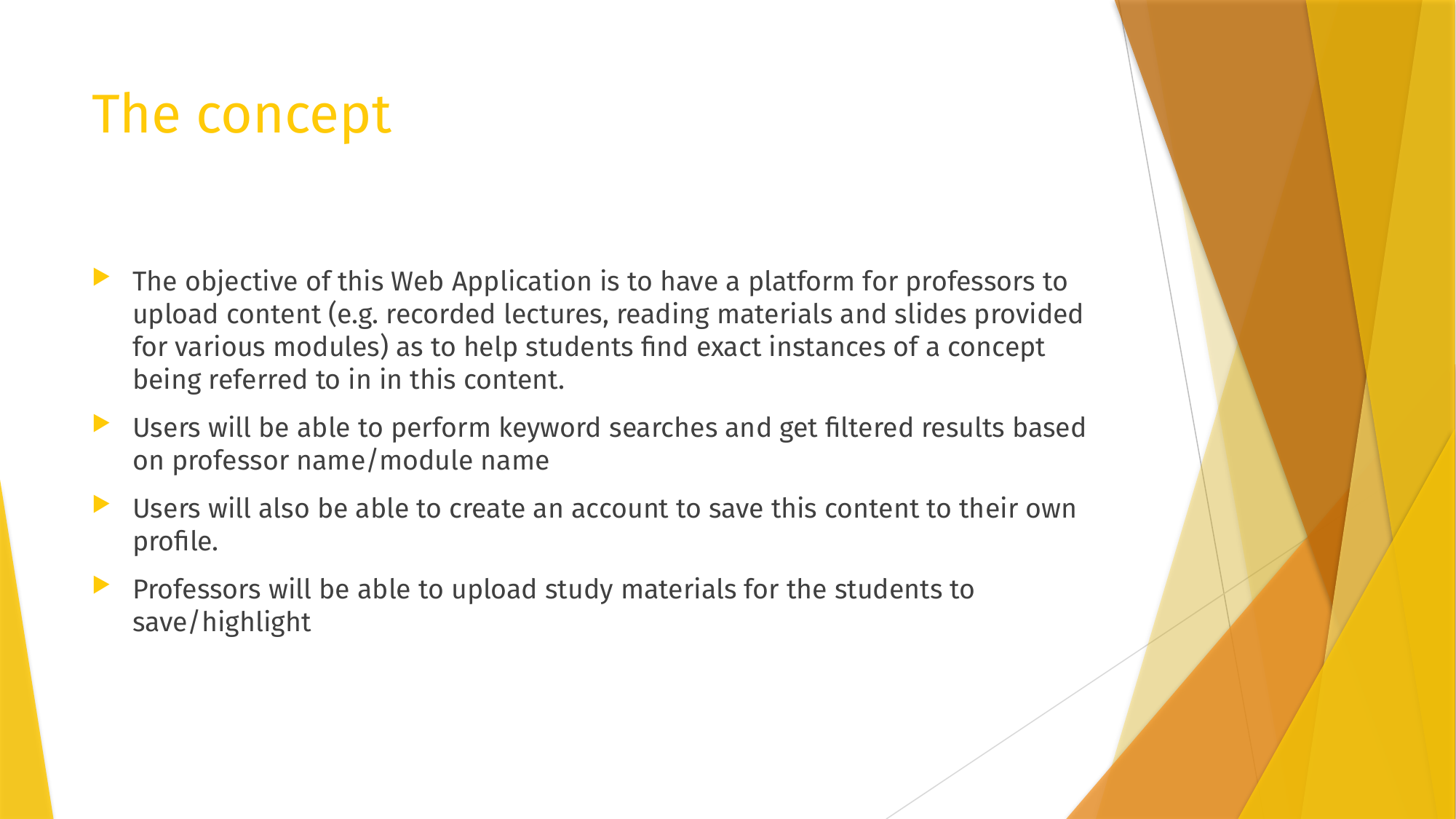

# The concept
The objective of this Web Application is to have a platform for professors to upload content (e.g. recorded lectures, reading materials and slides provided for various modules) as to help students find exact instances of a concept being referred to in in this content.
Users will be able to perform keyword searches and get filtered results based on professor name/module name
Users will also be able to create an account to save this content to their own profile.
Professors will be able to upload study materials for the students to save/highlight